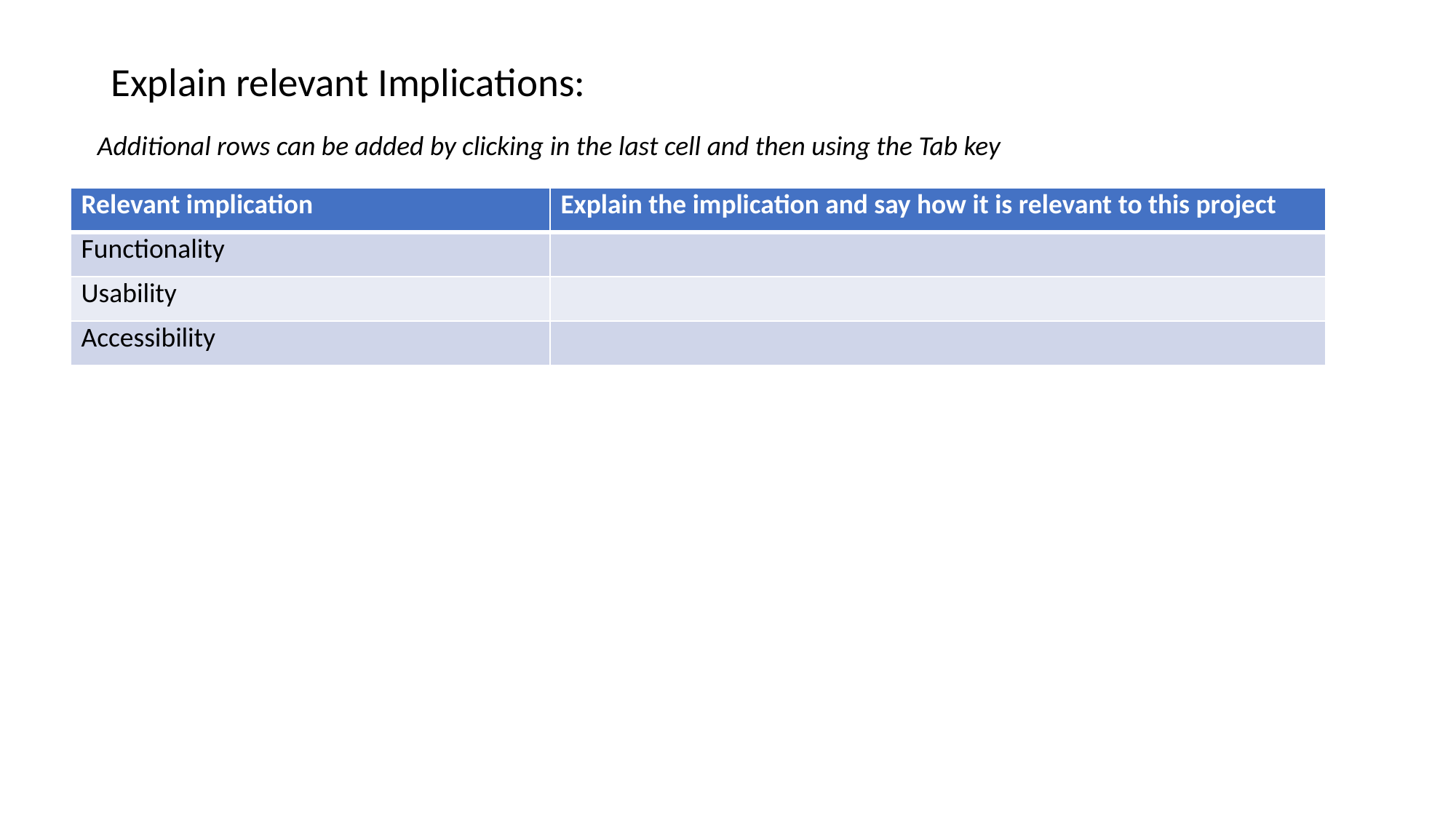

# Explain relevant Implications:
Additional rows can be added by clicking in the last cell and then using the Tab key
| Relevant implication | Explain the implication and say how it is relevant to this project |
| --- | --- |
| Functionality |  |
| Usability |  |
| Accessibility |  |